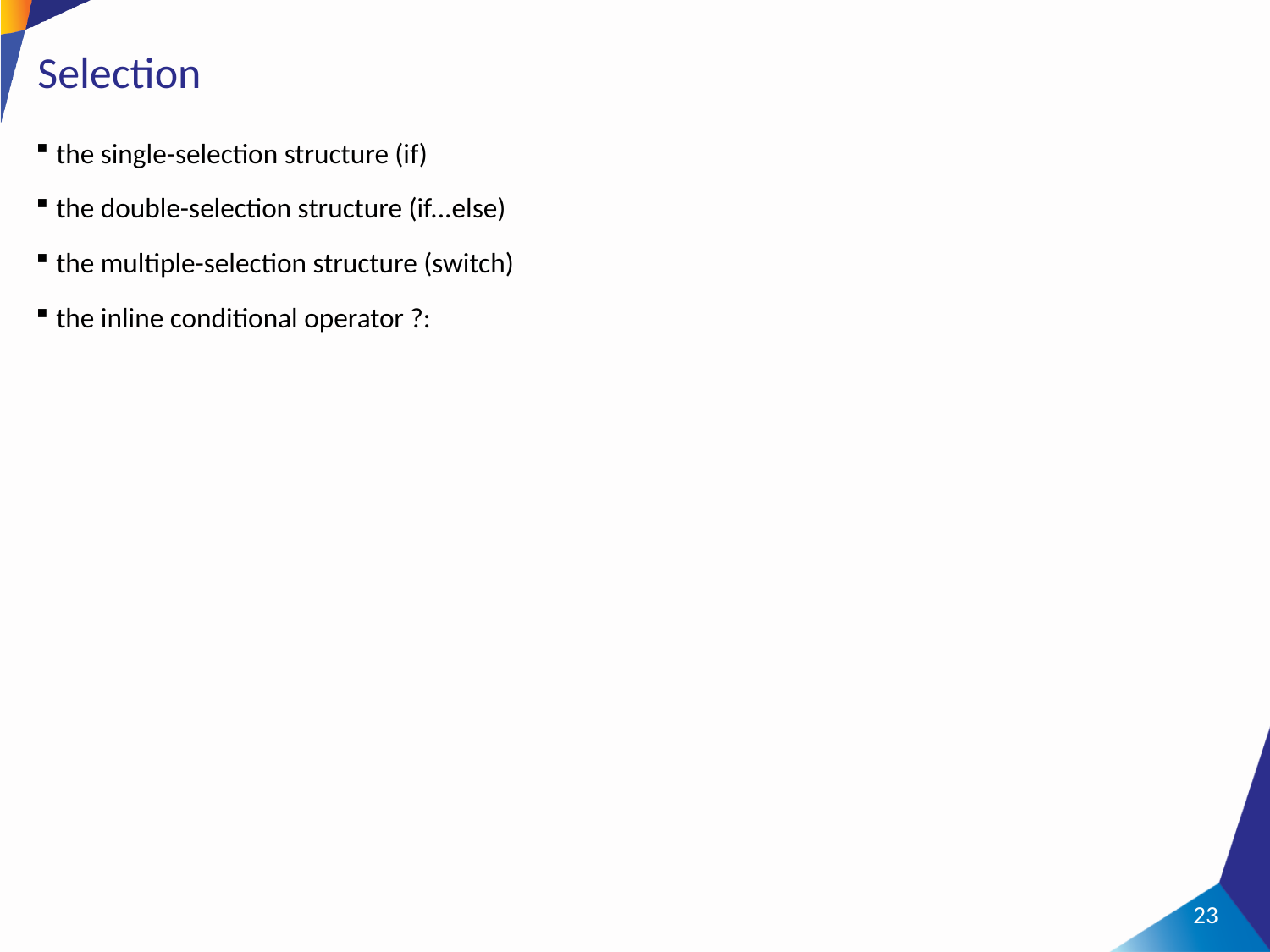

23
# Selection
the single-selection structure (if)
the double-selection structure (if...else)
the multiple-selection structure (switch)
the inline conditional operator ?: